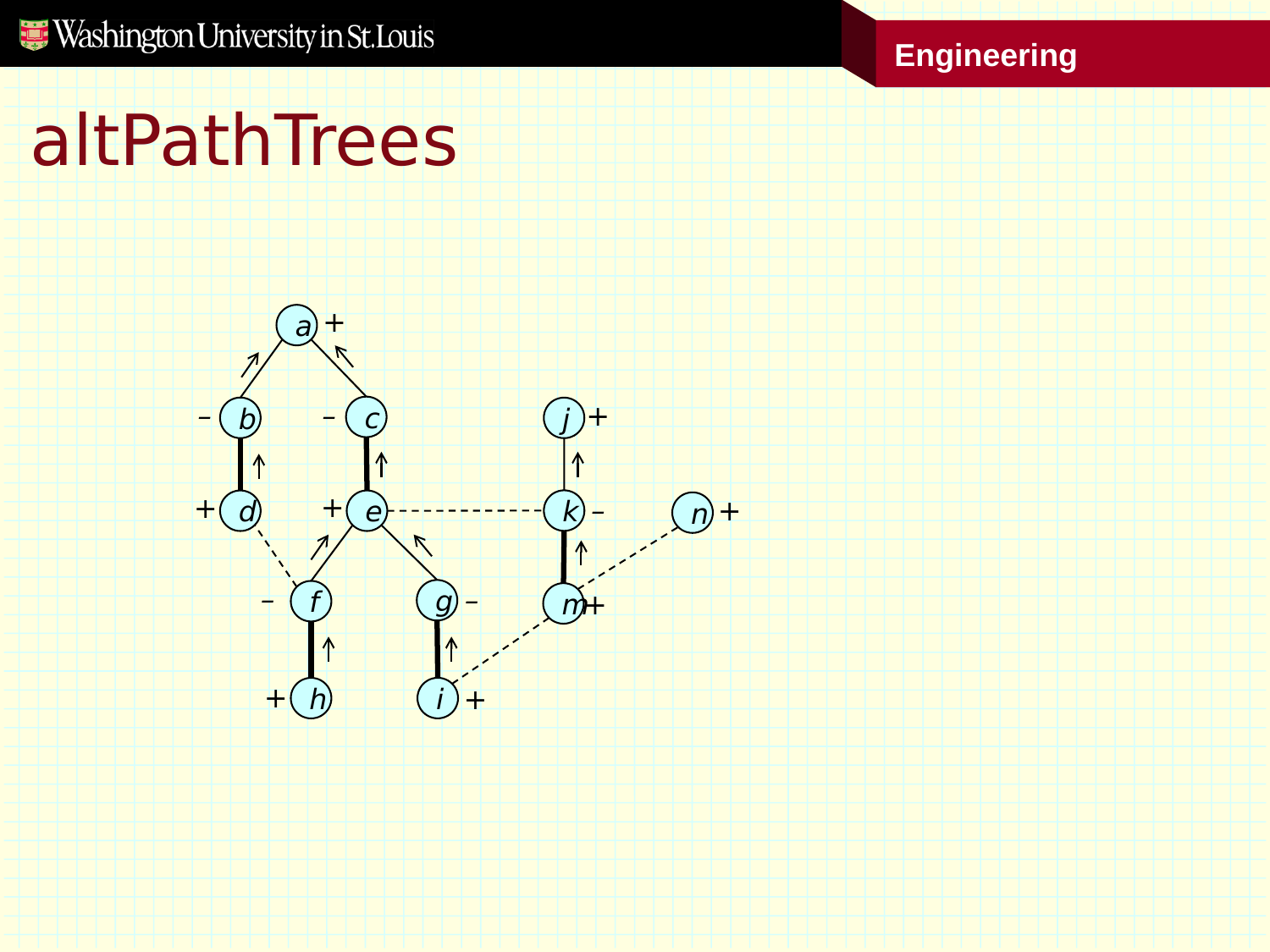

# altPathTrees
+
a
c
b
–
–
j
+
+
k
+
e
d
n
–
+
g
–
f
–
m
+
i
h
+
+